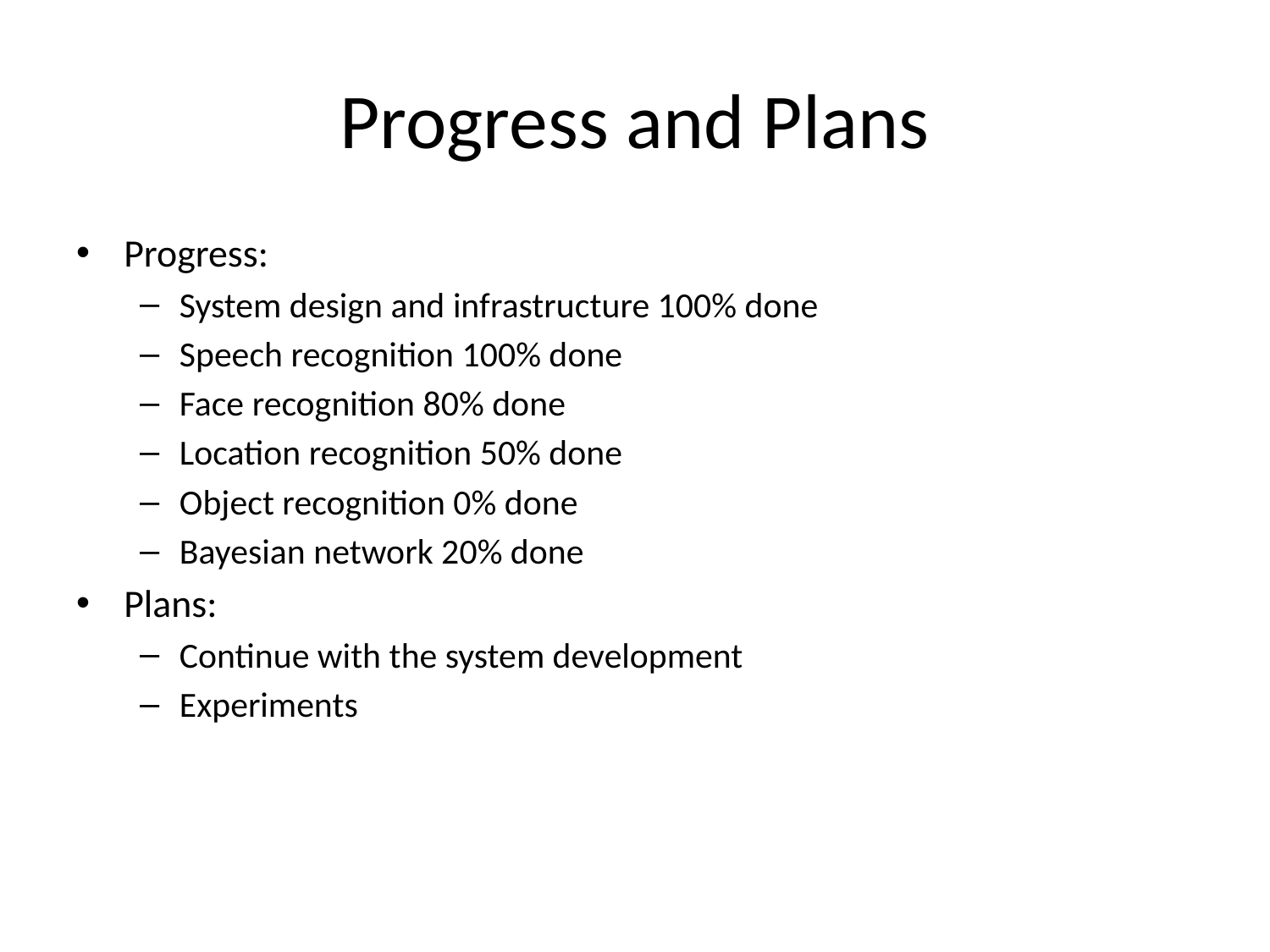

# Progress and Plans
Progress:
System design and infrastructure 100% done
Speech recognition 100% done
Face recognition 80% done
Location recognition 50% done
Object recognition 0% done
Bayesian network 20% done
Plans:
Continue with the system development
Experiments